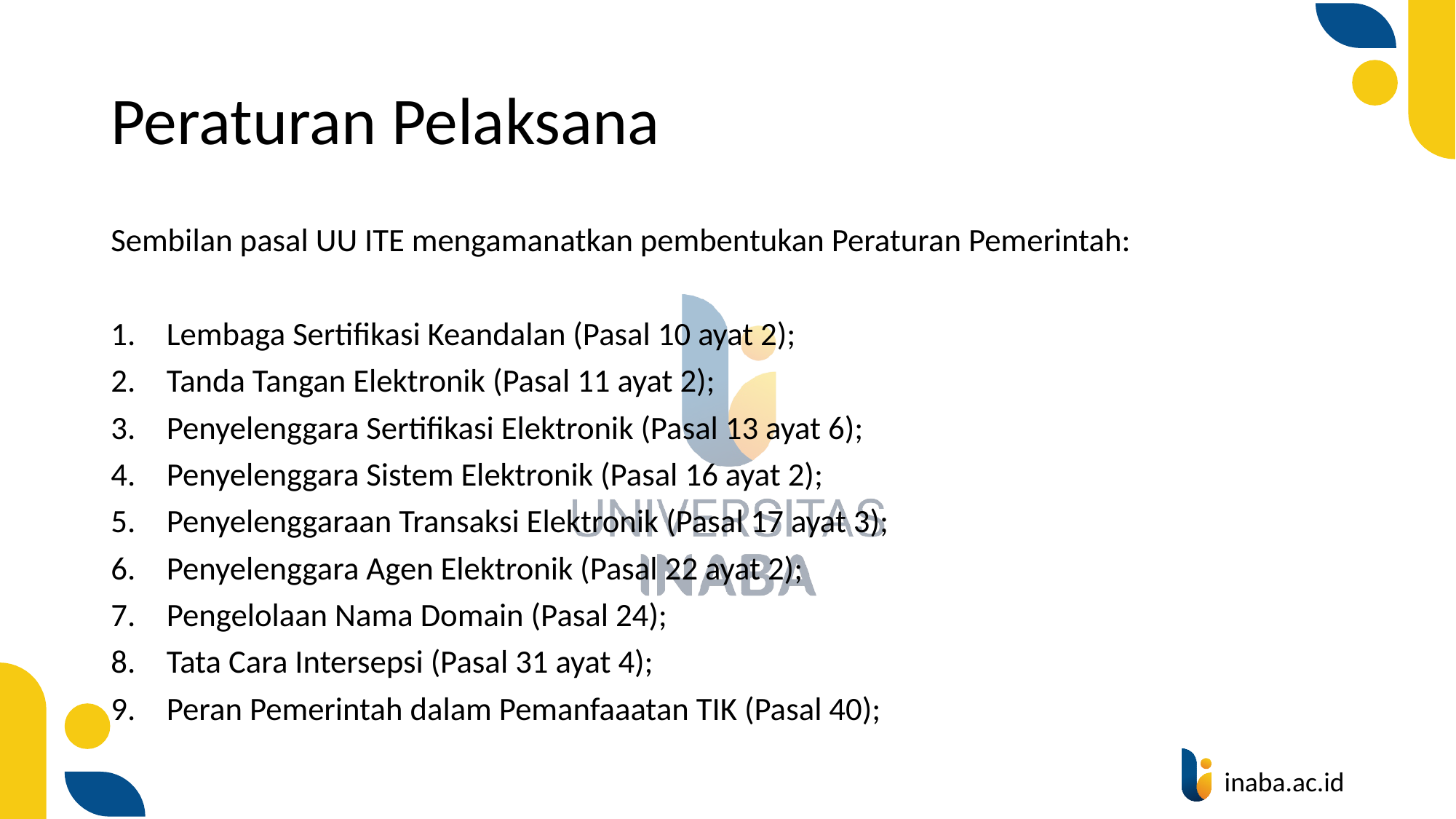

# Peraturan Pelaksana
Sembilan pasal UU ITE mengamanatkan pembentukan Peraturan Pemerintah:

Lembaga Sertifikasi Keandalan (Pasal 10 ayat 2);
Tanda Tangan Elektronik (Pasal 11 ayat 2);
Penyelenggara Sertifikasi Elektronik (Pasal 13 ayat 6);
Penyelenggara Sistem Elektronik (Pasal 16 ayat 2);
Penyelenggaraan Transaksi Elektronik (Pasal 17 ayat 3);
Penyelenggara Agen Elektronik (Pasal 22 ayat 2);
Pengelolaan Nama Domain (Pasal 24);
Tata Cara Intersepsi (Pasal 31 ayat 4);
Peran Pemerintah dalam Pemanfaaatan TIK (Pasal 40);